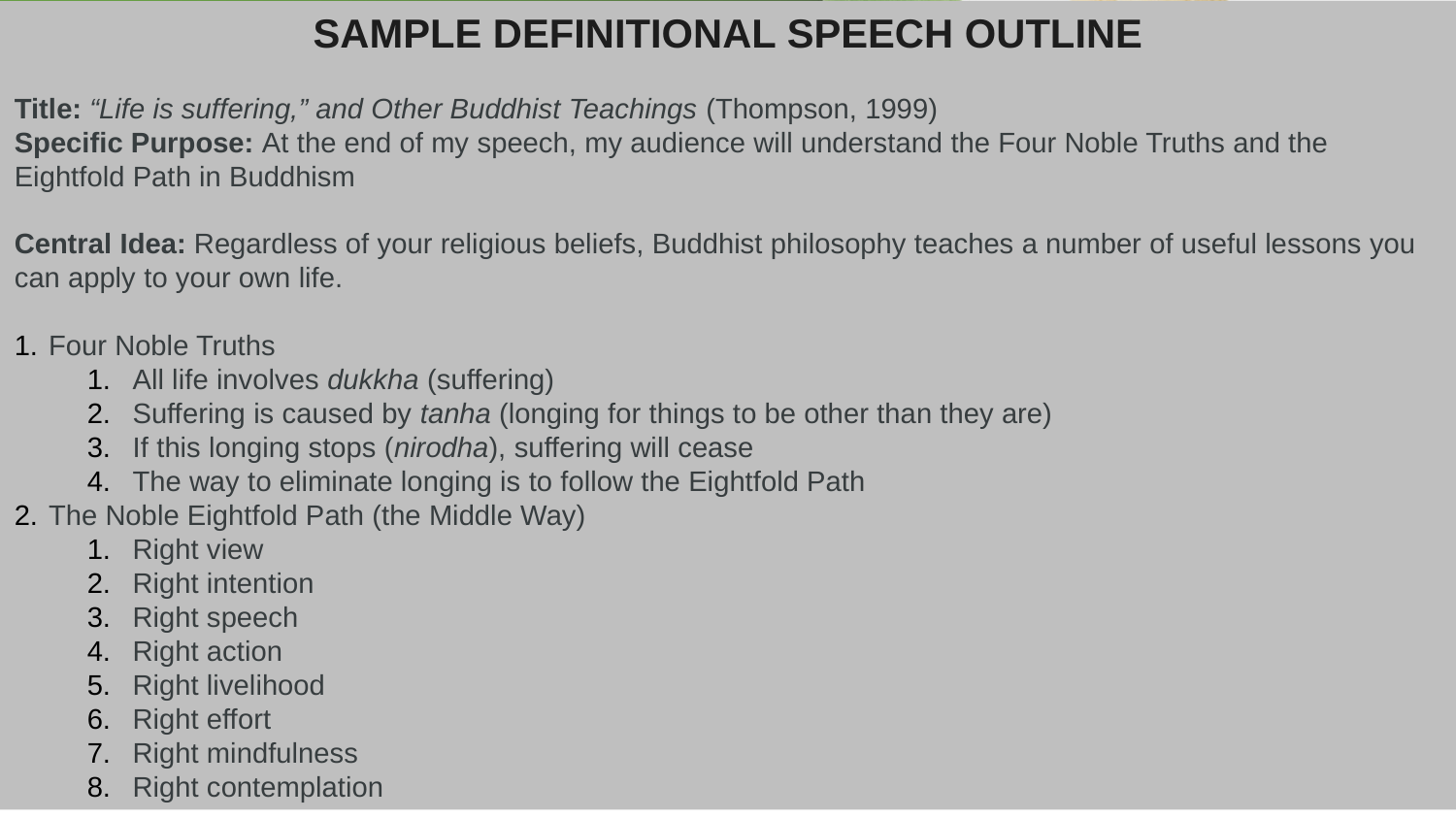

SAMPLE DEFINITIONAL SPEECH OUTLINE

Title: “Life is suffering,” and Other Buddhist Teachings (Thompson, 1999)
Specific Purpose: At the end of my speech, my audience will understand the Four Noble Truths and the Eightfold Path in Buddhism

Central Idea: Regardless of your religious beliefs, Buddhist philosophy teaches a number of useful lessons you can apply to your own life.

Four Noble Truths
All life involves dukkha (suffering)
Suffering is caused by tanha (longing for things to be other than they are)
If this longing stops (nirodha), suffering will cease
The way to eliminate longing is to follow the Eightfold Path
The Noble Eightfold Path (the Middle Way)
Right view
Right intention
Right speech
Right action
Right livelihood
Right effort
Right mindfulness
Right contemplation
#